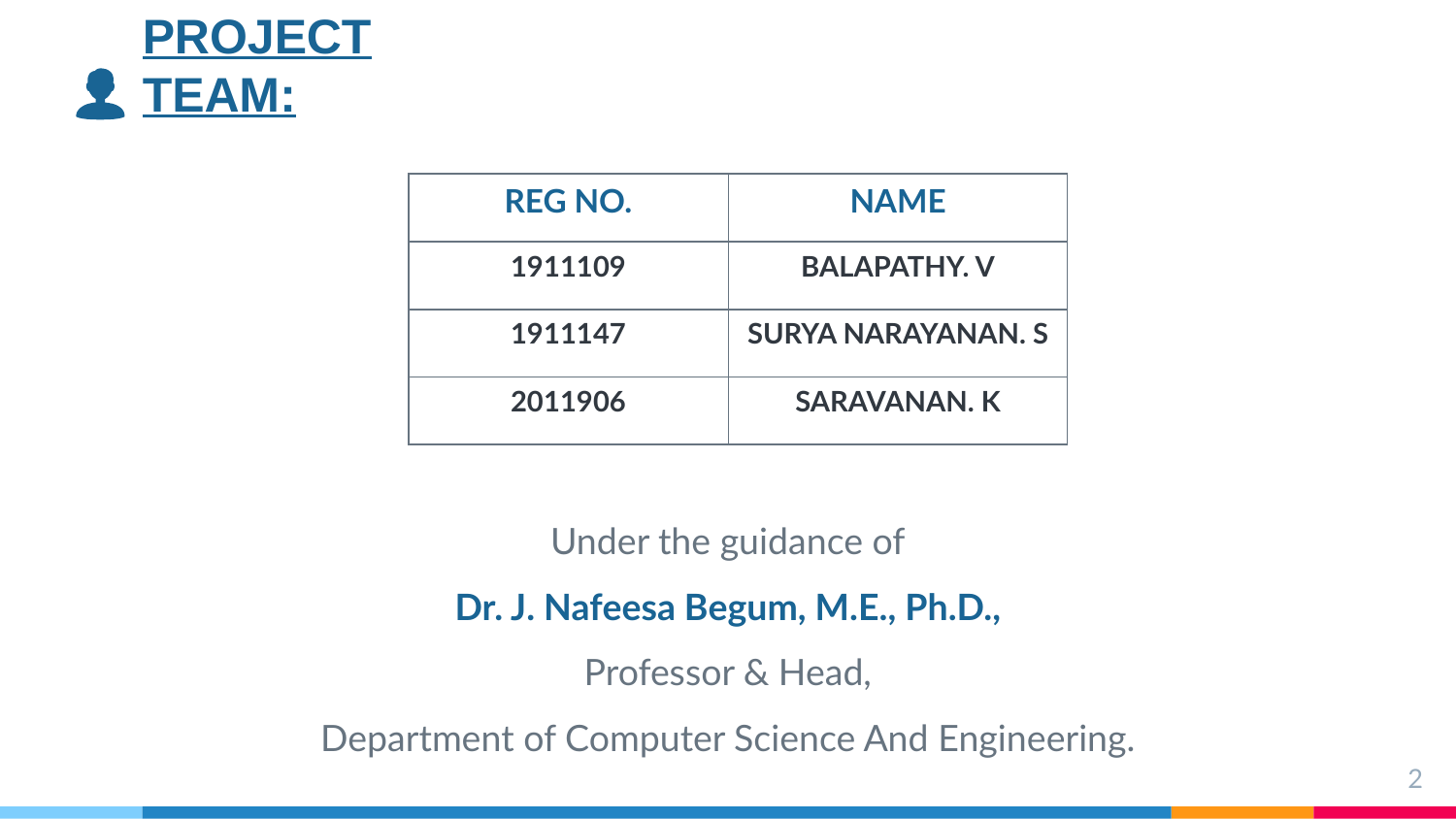

PROJECT TEAM:

| REG NO. | NAME |
| --- | --- |
| 1911109 | BALAPATHY. V |
| 1911147 | SURYA NARAYANAN. S |
| 2011906 | SARAVANAN. K |
Under the guidance of
Dr. J. Nafeesa Begum, M.E., Ph.D.,
Professor & Head,
Department of Computer Science And Engineering.
2